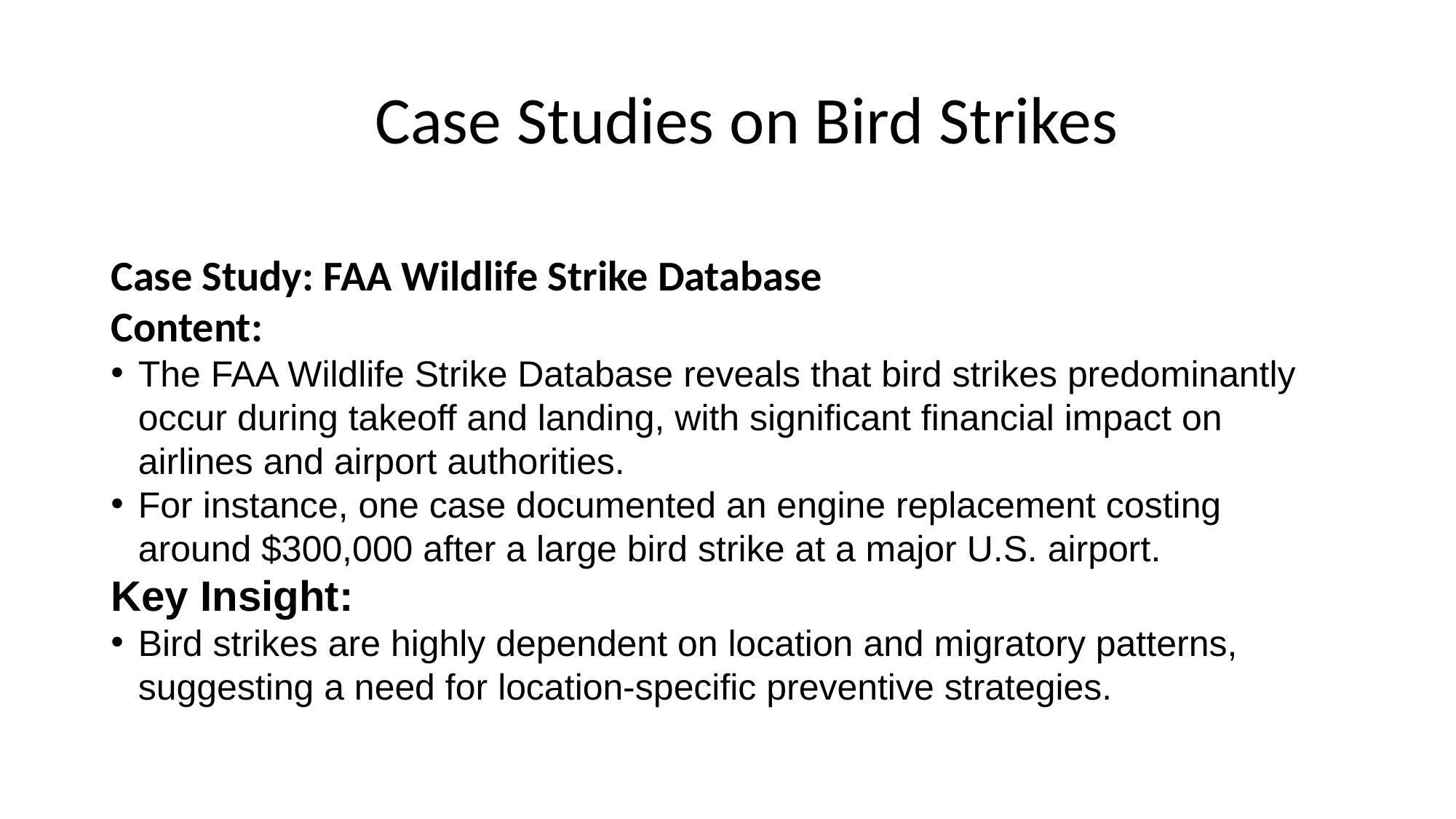

# Case Studies on Bird Strikes
Case Study: FAA Wildlife Strike Database
Content:
The FAA Wildlife Strike Database reveals that bird strikes predominantly occur during takeoff and landing, with significant financial impact on airlines and airport authorities.
For instance, one case documented an engine replacement costing around $300,000 after a large bird strike at a major U.S. airport.
Key Insight:
Bird strikes are highly dependent on location and migratory patterns, suggesting a need for location-specific preventive strategies.